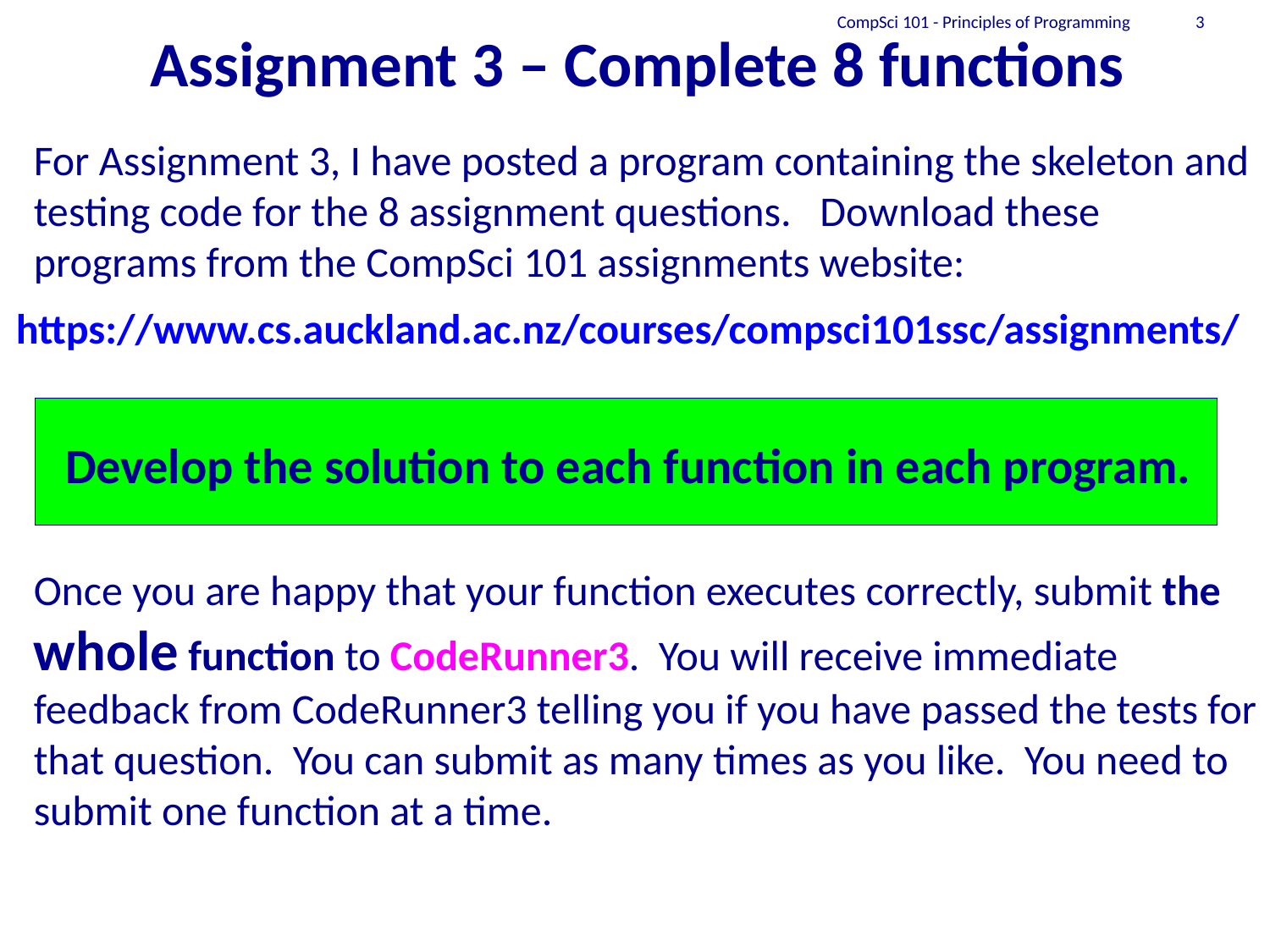

# Assignment 3 – Complete 8 functions
CompSci 101 - Principles of Programming
3
For Assignment 3, I have posted a program containing the skeleton and testing code for the 8 assignment questions.   Download these programs from the CompSci 101 assignments website:

Once you are happy that your function executes correctly, submit the whole function to CodeRunner3.  You will receive immediate feedback from CodeRunner3 telling you if you have passed the tests for that question.  You can submit as many times as you like.  You need to submit one function at a time.

https://www.cs.auckland.ac.nz/courses/compsci101ssc/assignments/

Develop the solution to each function in each program.